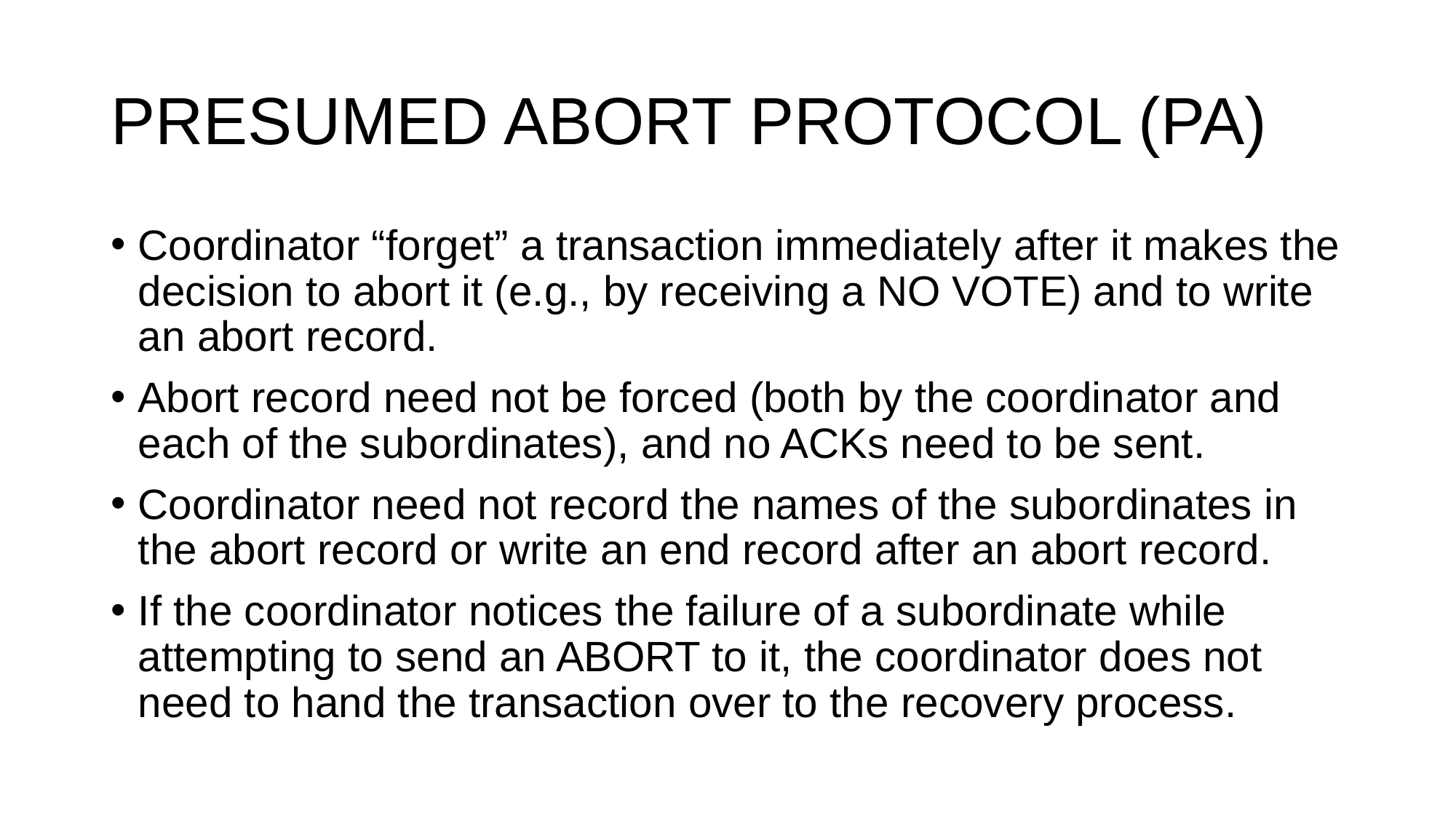

# PRESUMED ABORT PROTOCOL (PA)
Coordinator “forget” a transaction immediately after it makes the decision to abort it (e.g., by receiving a NO VOTE) and to write an abort record.
Abort record need not be forced (both by the coordinator and each of the subordinates), and no ACKs need to be sent.
Coordinator need not record the names of the subordinates in the abort record or write an end record after an abort record.
If the coordinator notices the failure of a subordinate while attempting to send an ABORT to it, the coordinator does not need to hand the transaction over to the recovery process.